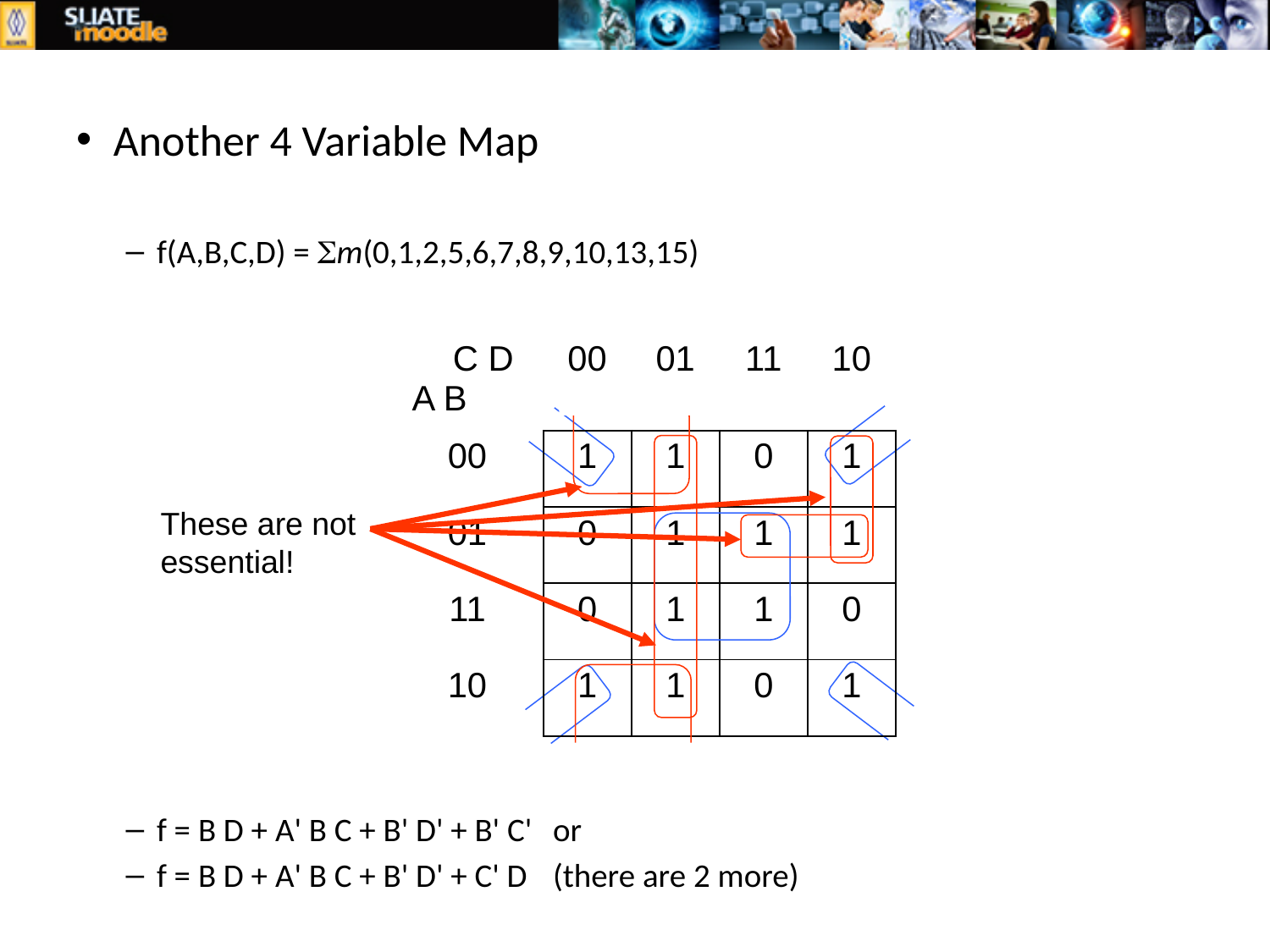

Another 4 Variable Map

f(A,B,C,D) = Σm(0,1,2,5,6,7,8,9,10,13,15)

f = B D + A' B C + B' D' + B' C'	or
f = B D + A' B C + B' D' + C' D	(there are 2 more)
| C D A B | 00 | 01 | 11 | 10 |
| --- | --- | --- | --- | --- |
| 00 | 1 | 1 | 0 | 1 |
| 01 | 0 | 1 | 1 | 1 |
| 11 | 0 | 1 | 1 | 0 |
| 10 | 1 | 1 | 0 | 1 |

These are not essential!